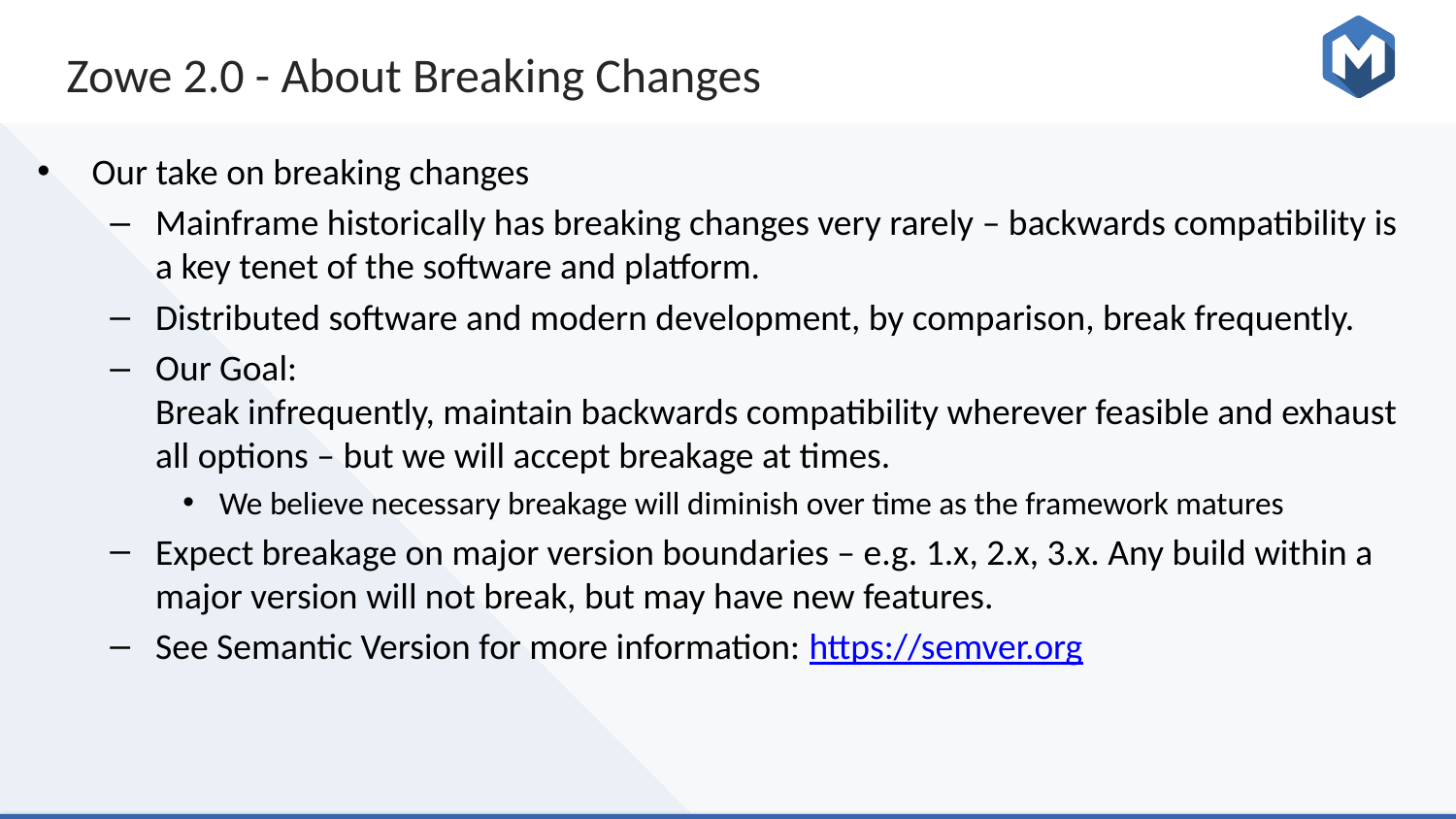

# Zowe 2.0 - About Breaking Changes
Our take on breaking changes
Mainframe historically has breaking changes very rarely – backwards compatibility is a key tenet of the software and platform.
Distributed software and modern development, by comparison, break frequently.
Our Goal:
Break infrequently, maintain backwards compatibility wherever feasible and exhaust all options – but we will accept breakage at times.
We believe necessary breakage will diminish over time as the framework matures
Expect breakage on major version boundaries – e.g. 1.x, 2.x, 3.x. Any build within a major version will not break, but may have new features.
See Semantic Version for more information: https://semver.org